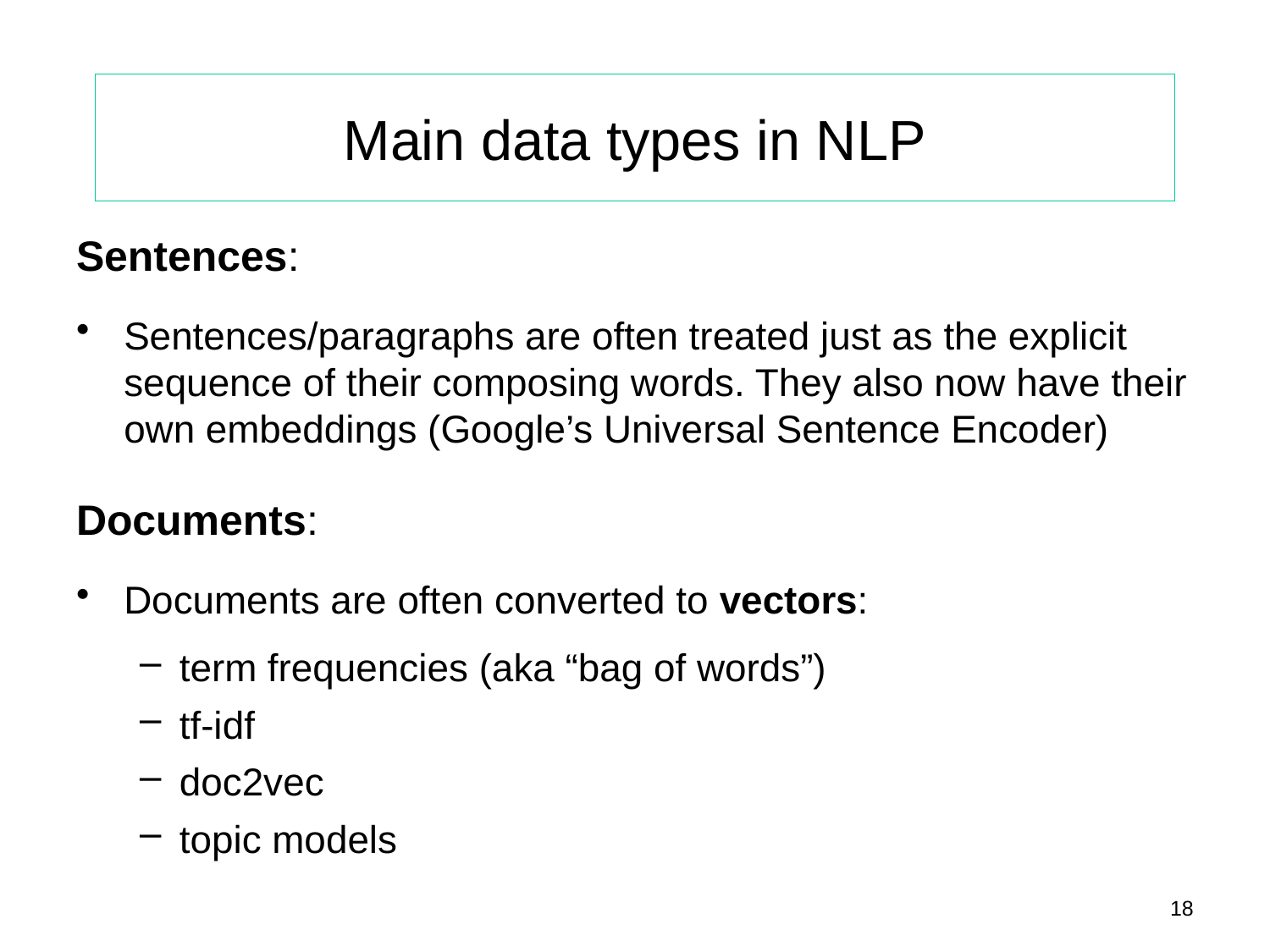

# Main data types in NLP
Sentences:
Sentences/paragraphs are often treated just as the explicit sequence of their composing words. They also now have their own embeddings (Google’s Universal Sentence Encoder)
Documents:
Documents are often converted to vectors:
term frequencies (aka “bag of words”)
tf-idf
doc2vec
topic models
18